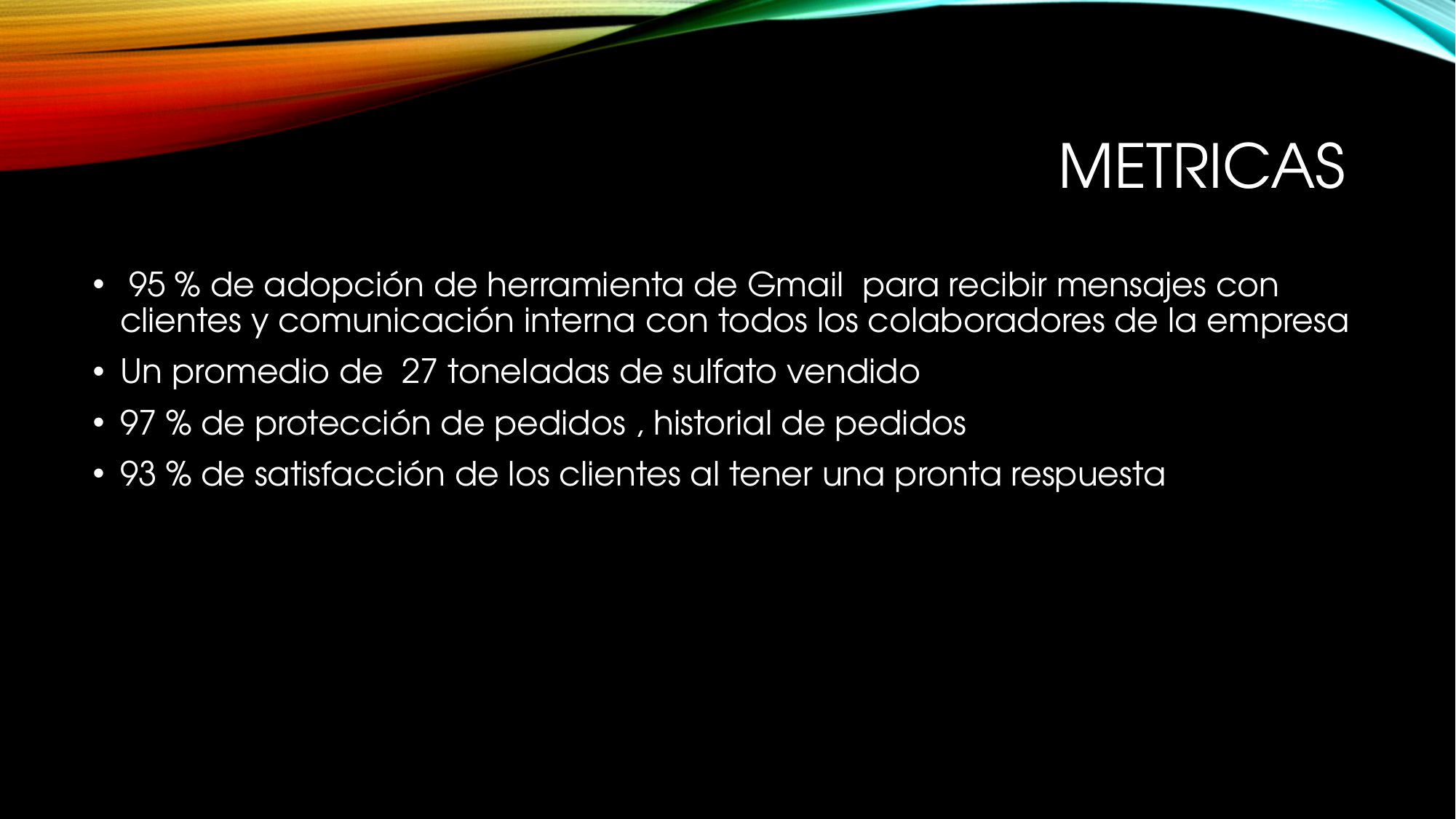

# Metricas
 95 % de adopción de herramienta de Gmail  para recibir mensajes con clientes y comunicación interna con todos los colaboradores de la empresa
Un promedio de  27 toneladas de sulfato vendido
97 % de protección de pedidos , historial de pedidos
93 % de satisfacción de los clientes al tener una pronta respuesta